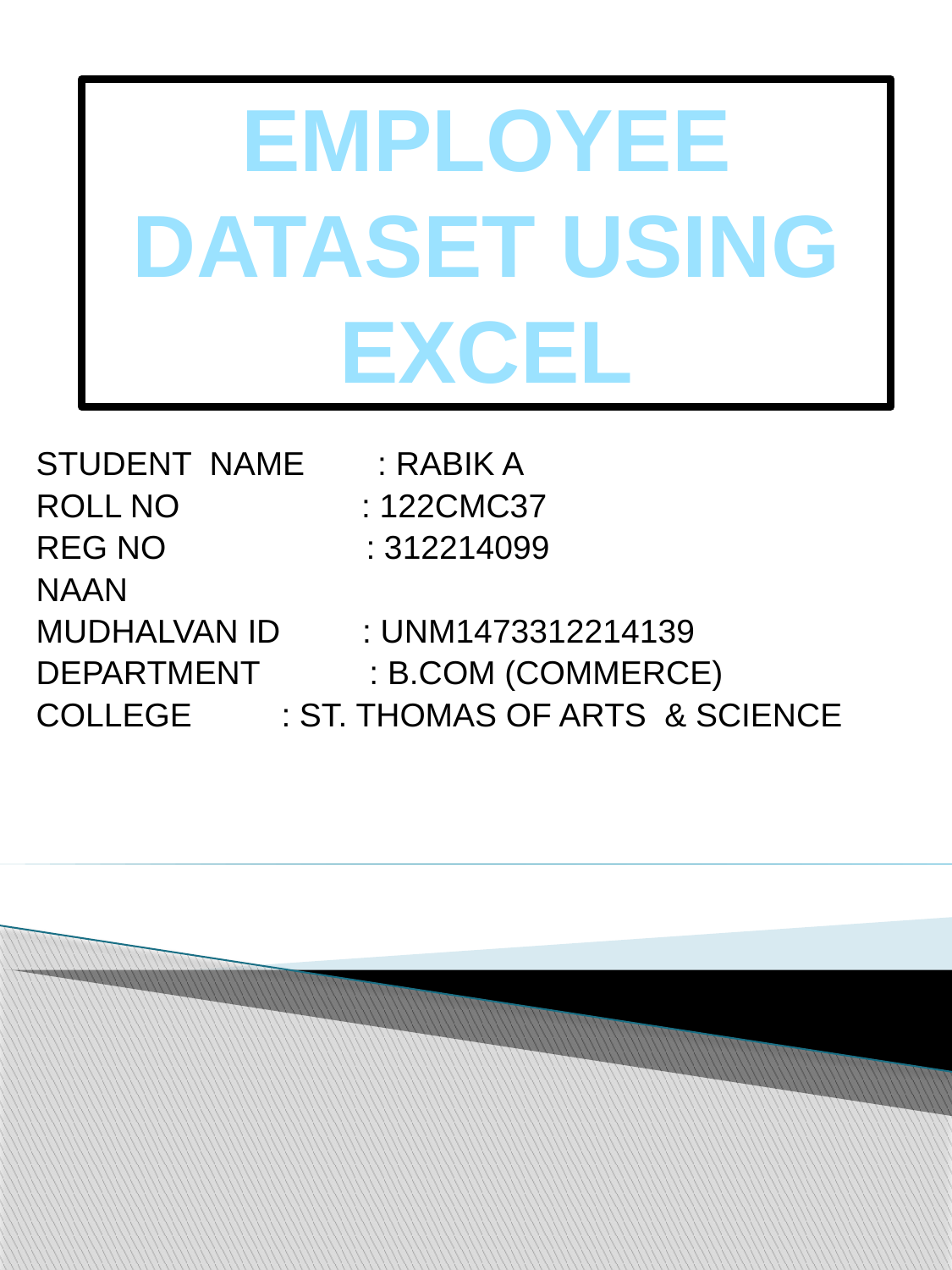

# EMPLOYEE DATASET USING EXCEL
STUDENT  NAME        : Rabik A
ROLL NO                    : 122cmc37
REG NO                      : 312214099
Naan
mudhalvan id         : unm1473312214139
DEPARTMENT            : B.COM (COMMERCE)
COLLEGE	        : ST. THOMAS of arts  & science